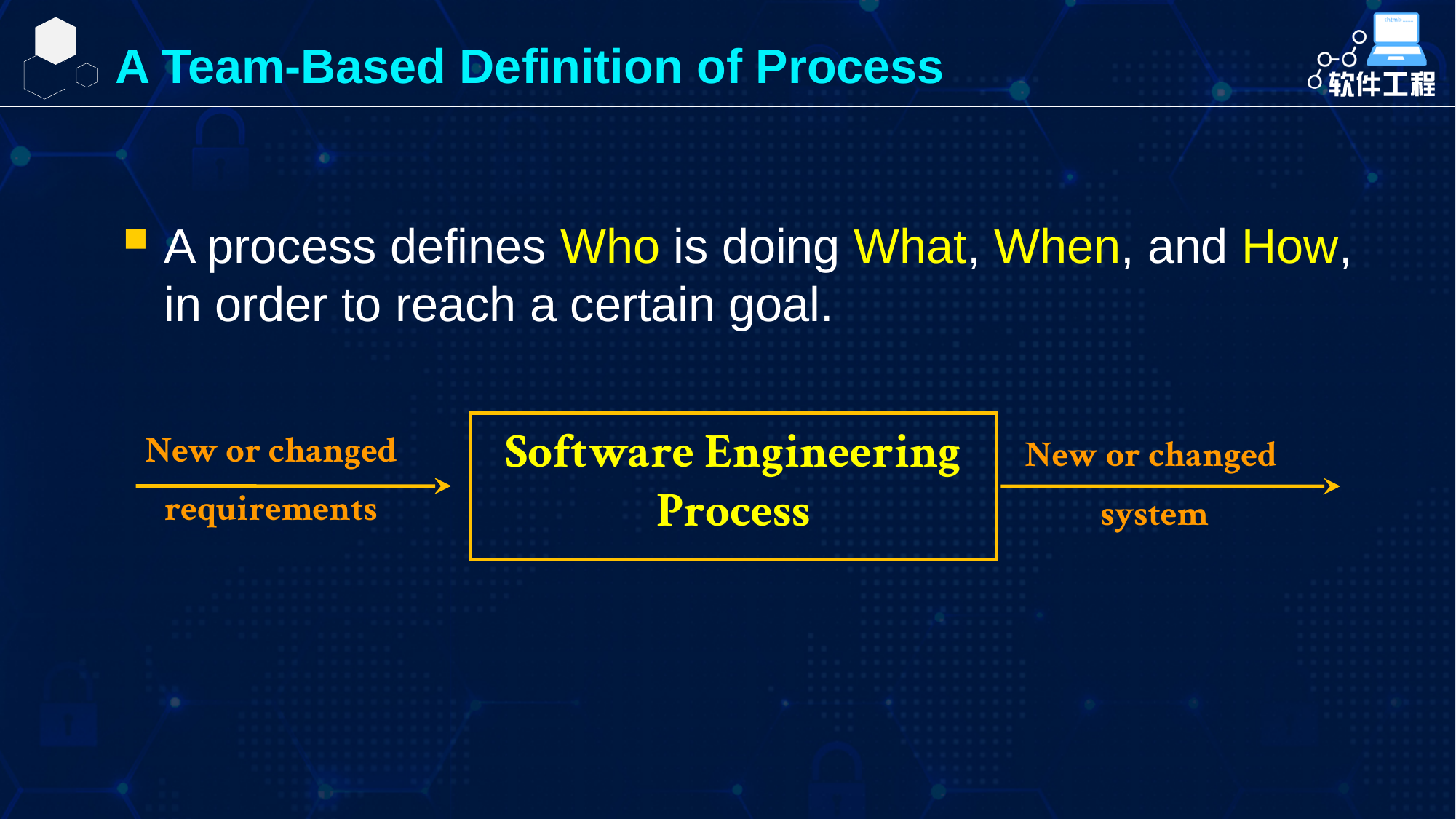

A Team-Based Definition of Process

A process defines Who is doing What, When, and How, in order to reach a certain goal.

New or changed
requirements
New or changed
system
Software Engineering
Process